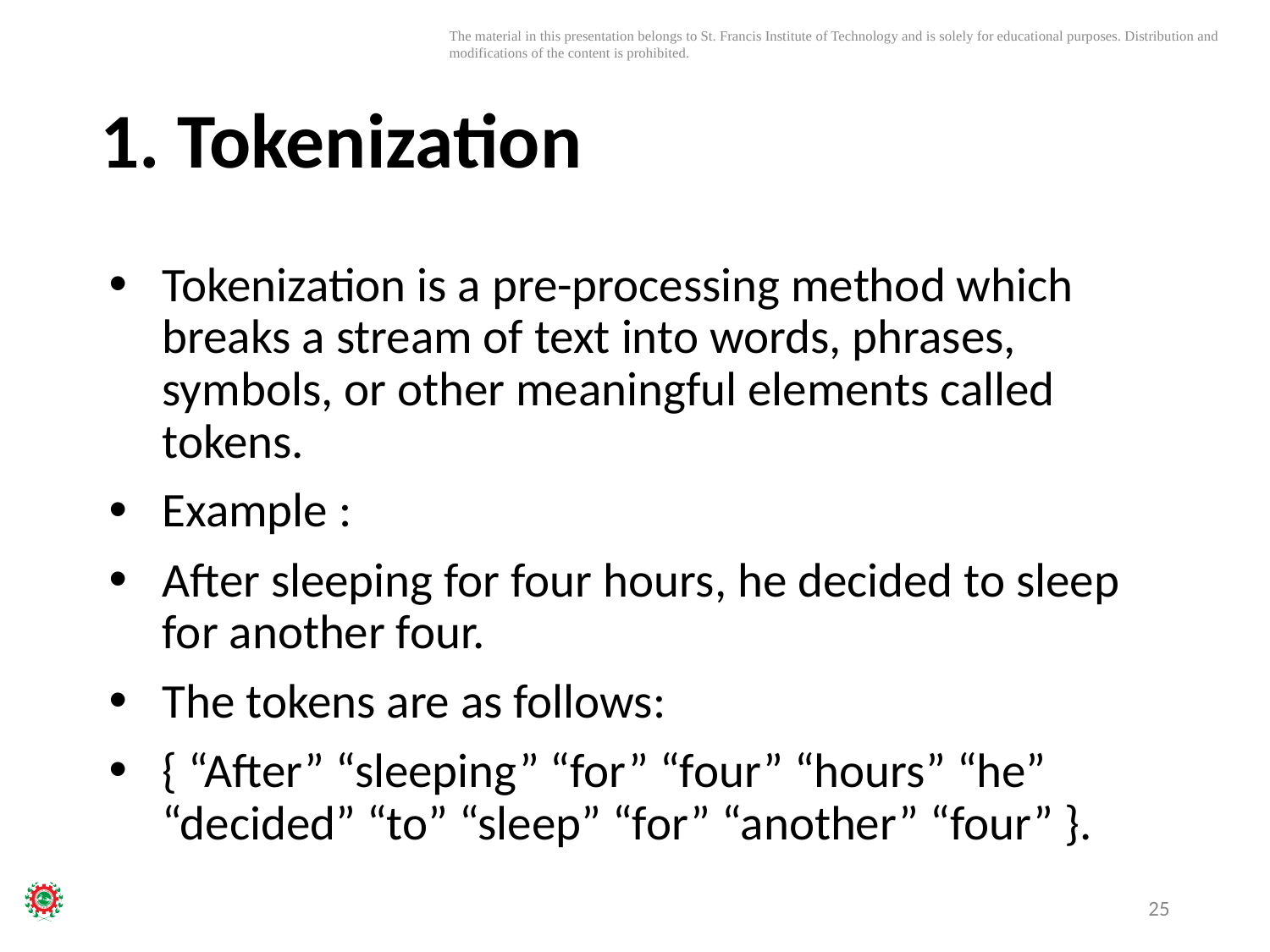

# 1. Tokenization
Tokenization is a pre-processing method which breaks a stream of text into words, phrases, symbols, or other meaningful elements called tokens.
Example :
After sleeping for four hours, he decided to sleep for another four.
The tokens are as follows:
{ “After” “sleeping” “for” “four” “hours” “he” “decided” “to” “sleep” “for” “another” “four” }.

25